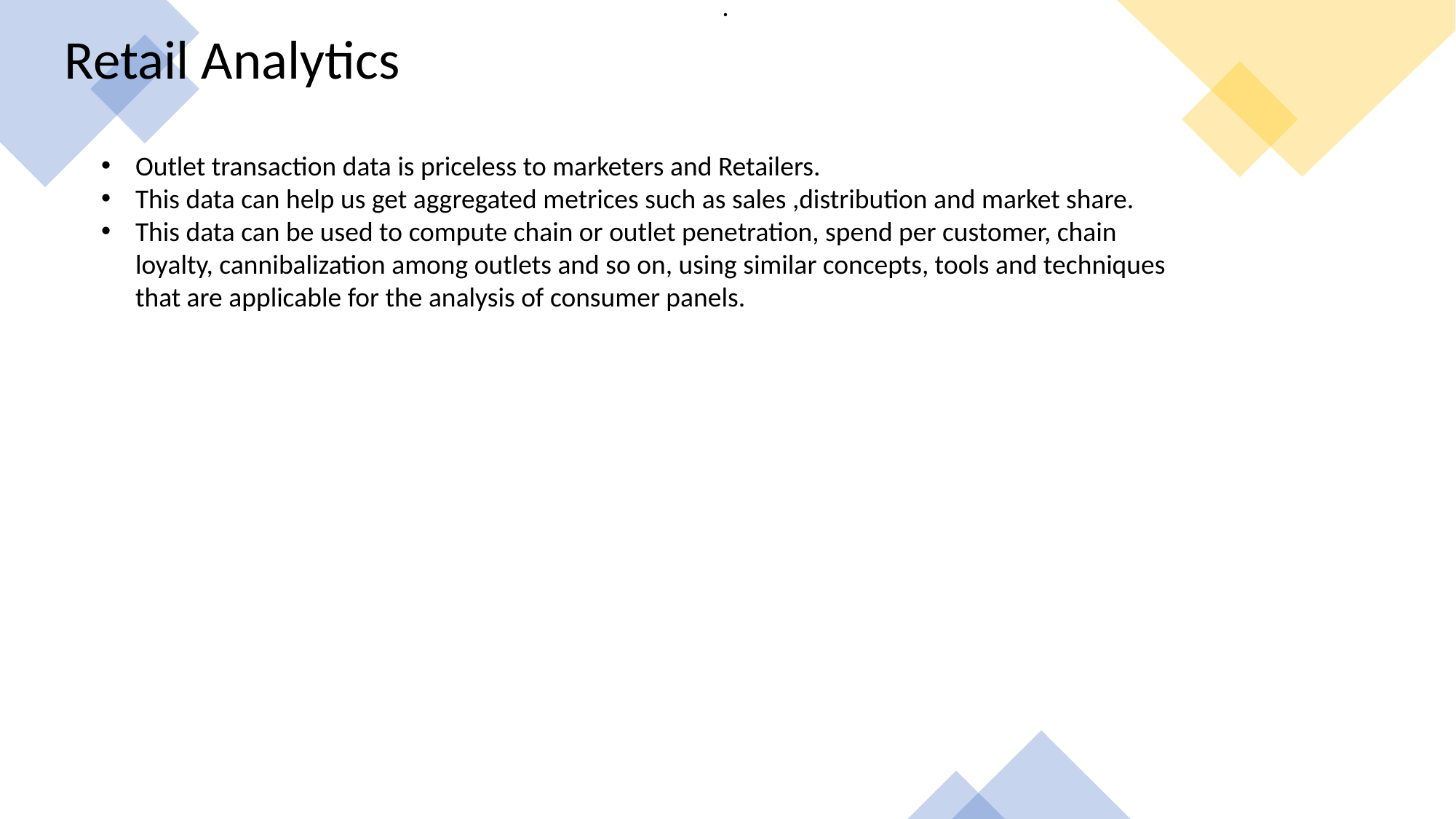

.
# Retail Analytics

Outlet transaction data is priceless to marketers and Retailers.
This data can help us get aggregated metrices such as sales ,distribution and market share.
This data can be used to compute chain or outlet penetration, spend per customer, chain loyalty, cannibalization among outlets and so on, using similar concepts, tools and techniques that are applicable for the analysis of consumer panels.